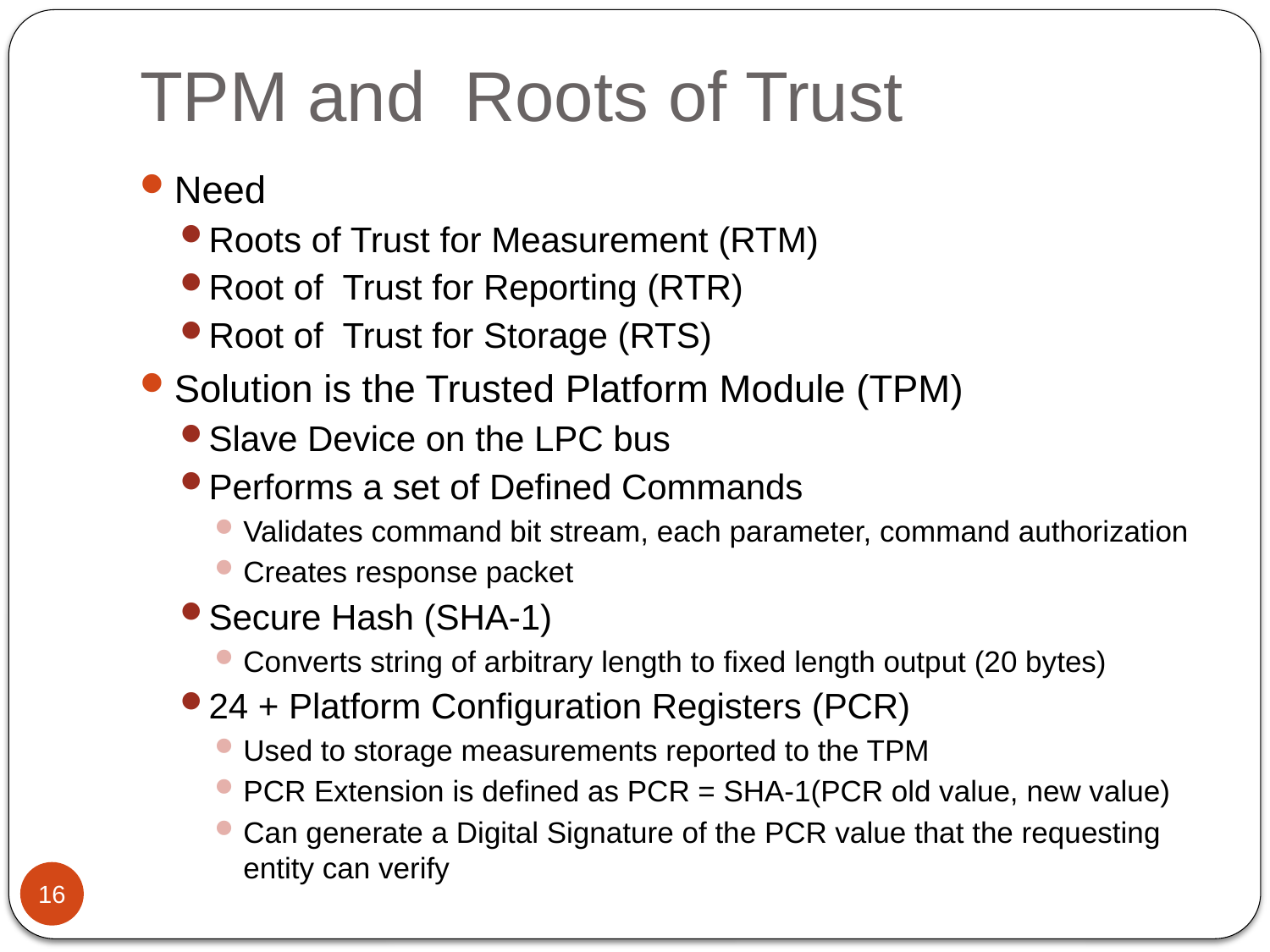

# TPM and  Roots of Trust
Need
Roots of Trust for Measurement (RTM)
Root of  Trust for Reporting (RTR)
Root of  Trust for Storage (RTS)
Solution is the Trusted Platform Module (TPM)
Slave Device on the LPC bus
Performs a set of Defined Commands
Validates command bit stream, each parameter, command authorization
Creates response packet
Secure Hash (SHA-1)
Converts string of arbitrary length to fixed length output (20 bytes)
24 + Platform Configuration Registers (PCR)
Used to storage measurements reported to the TPM
PCR Extension is defined as PCR = SHA-1(PCR old value, new value)
Can generate a Digital Signature of the PCR value that the requesting entity can verify
16